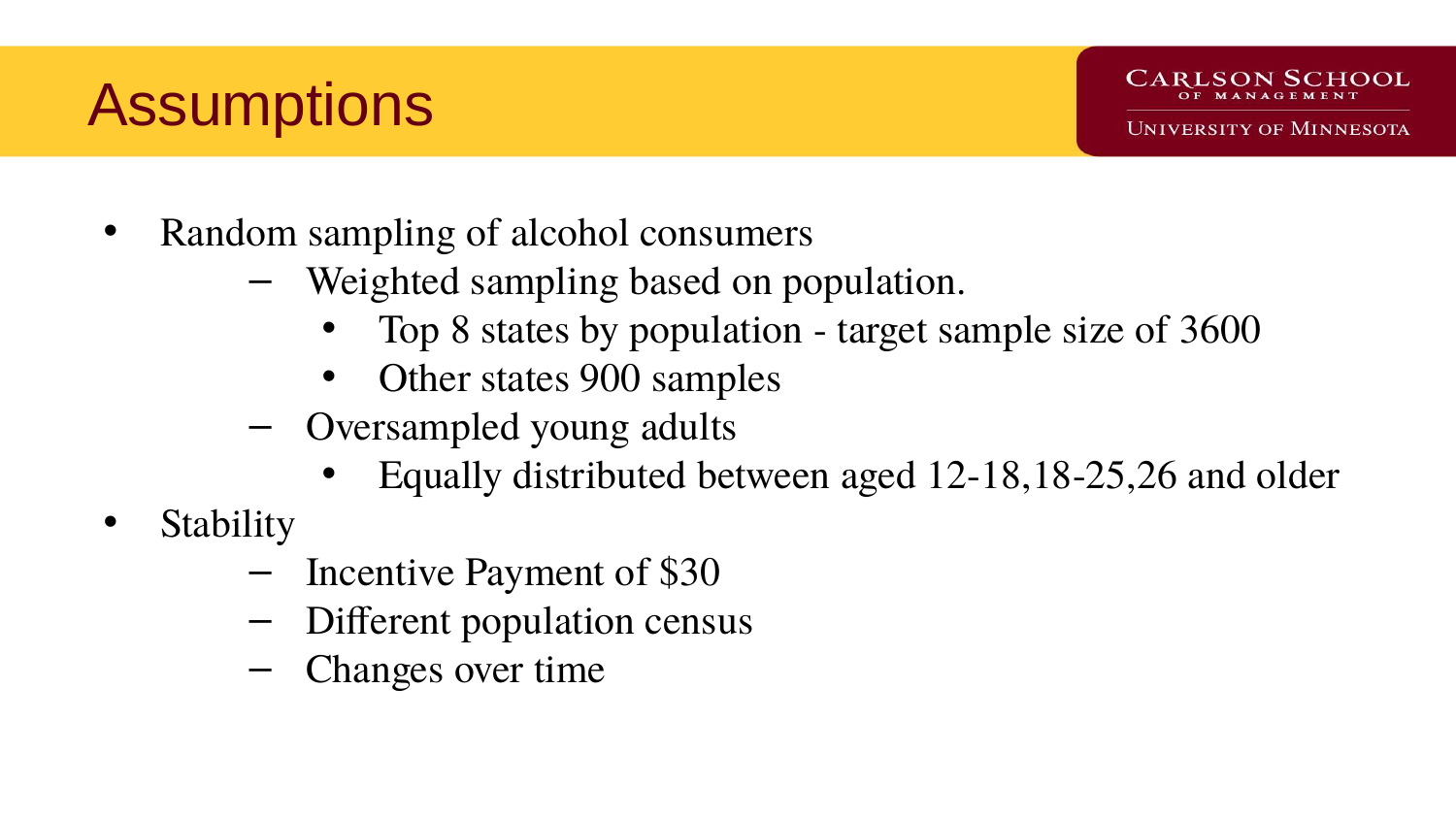

# Assumptions
Random sampling of alcohol consumers
Weighted sampling based on population.
Top 8 states by population - target sample size of 3600
Other states 900 samples
Oversampled young adults
Equally distributed between aged 12-18,18-25,26 and older
Stability
Incentive Payment of $30
Different population census
Changes over time